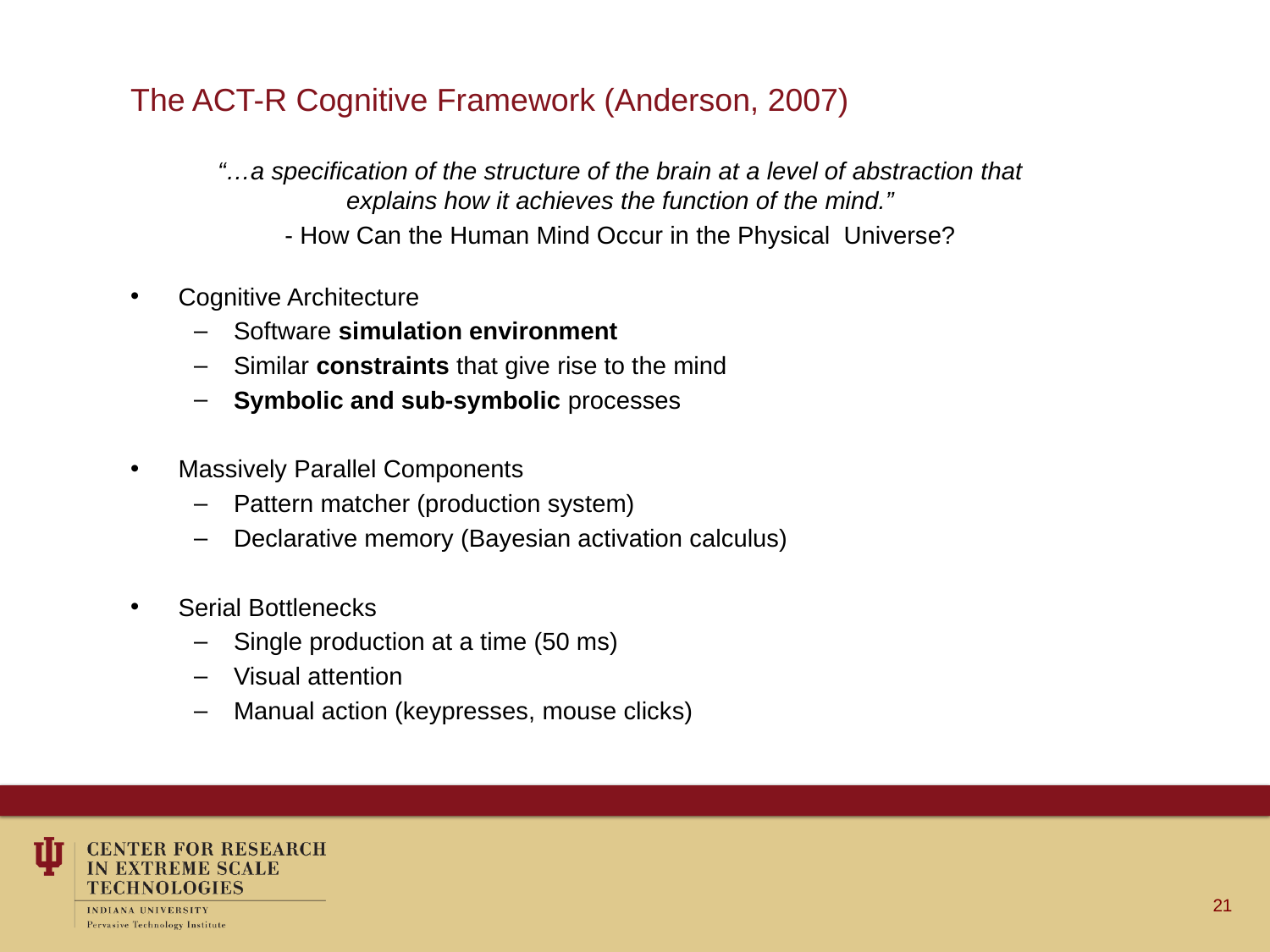

# The ACT-R Cognitive Framework (Anderson, 2007)
“…a specification of the structure of the brain at a level of abstraction that explains how it achieves the function of the mind.”
- How Can the Human Mind Occur in the Physical  Universe?
Cognitive Architecture
Software simulation environment
Similar constraints that give rise to the mind
Symbolic and sub-symbolic processes

Massively Parallel Components
Pattern matcher (production system)
Declarative memory (Bayesian activation calculus)

Serial Bottlenecks
Single production at a time (50 ms)
Visual attention
Manual action (keypresses, mouse clicks)
21